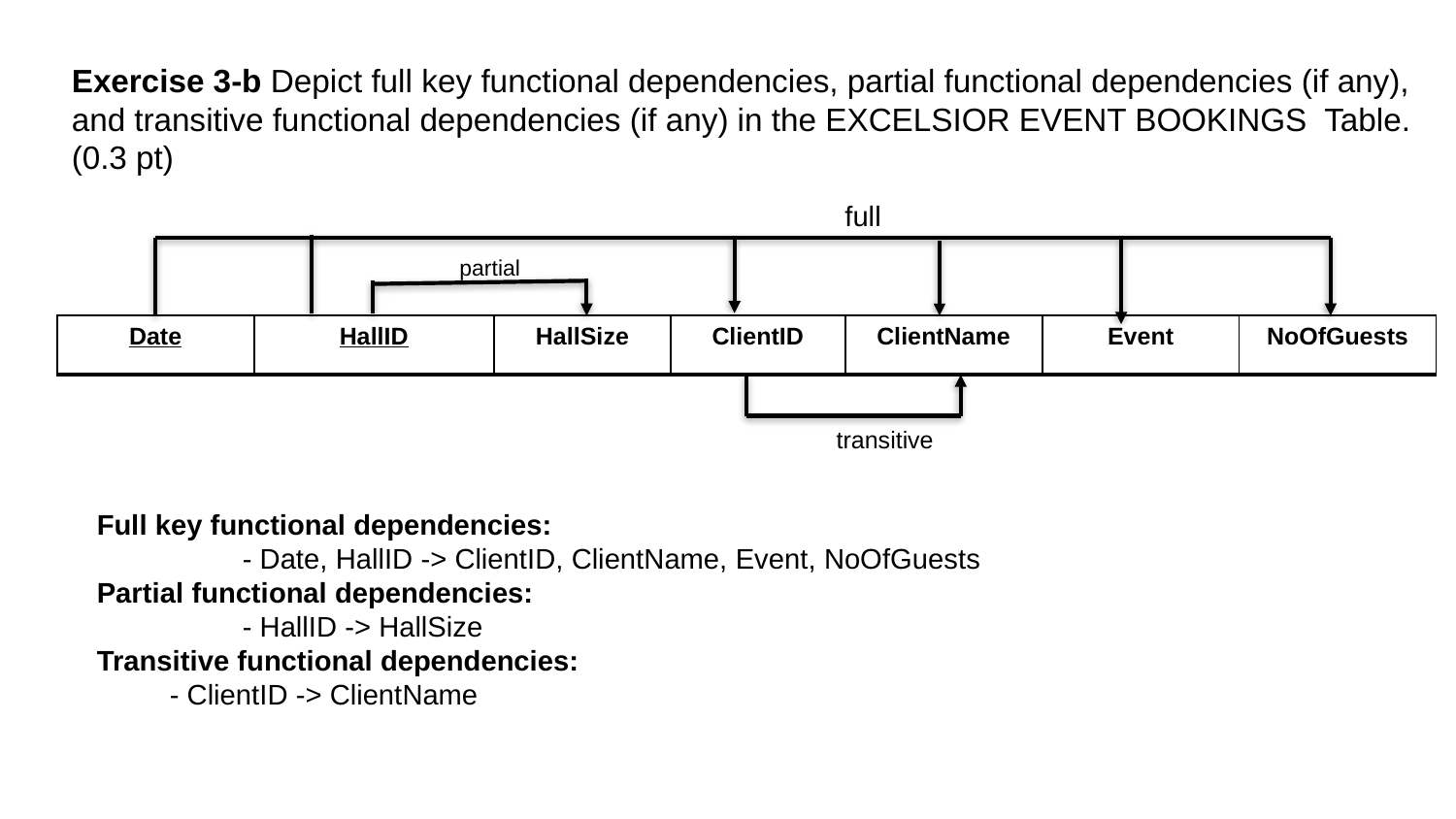

# Exercise 3-b Depict full key functional dependencies, partial functional dependencies (if any), and transitive functional dependencies (if any) in the EXCELSIOR EVENT BOOKINGS  Table. (0.3 pt)
full
partial
| Date | HallID | HallSize | ClientID | ClientName | Event | NoOfGuests |
| --- | --- | --- | --- | --- | --- | --- |
transitive
Full key functional dependencies:
	- Date, HallID -> ClientID, ClientName, Event, NoOfGuests
Partial functional dependencies:
	- HallID -> HallSize
Transitive functional dependencies:
- ClientID -> ClientName